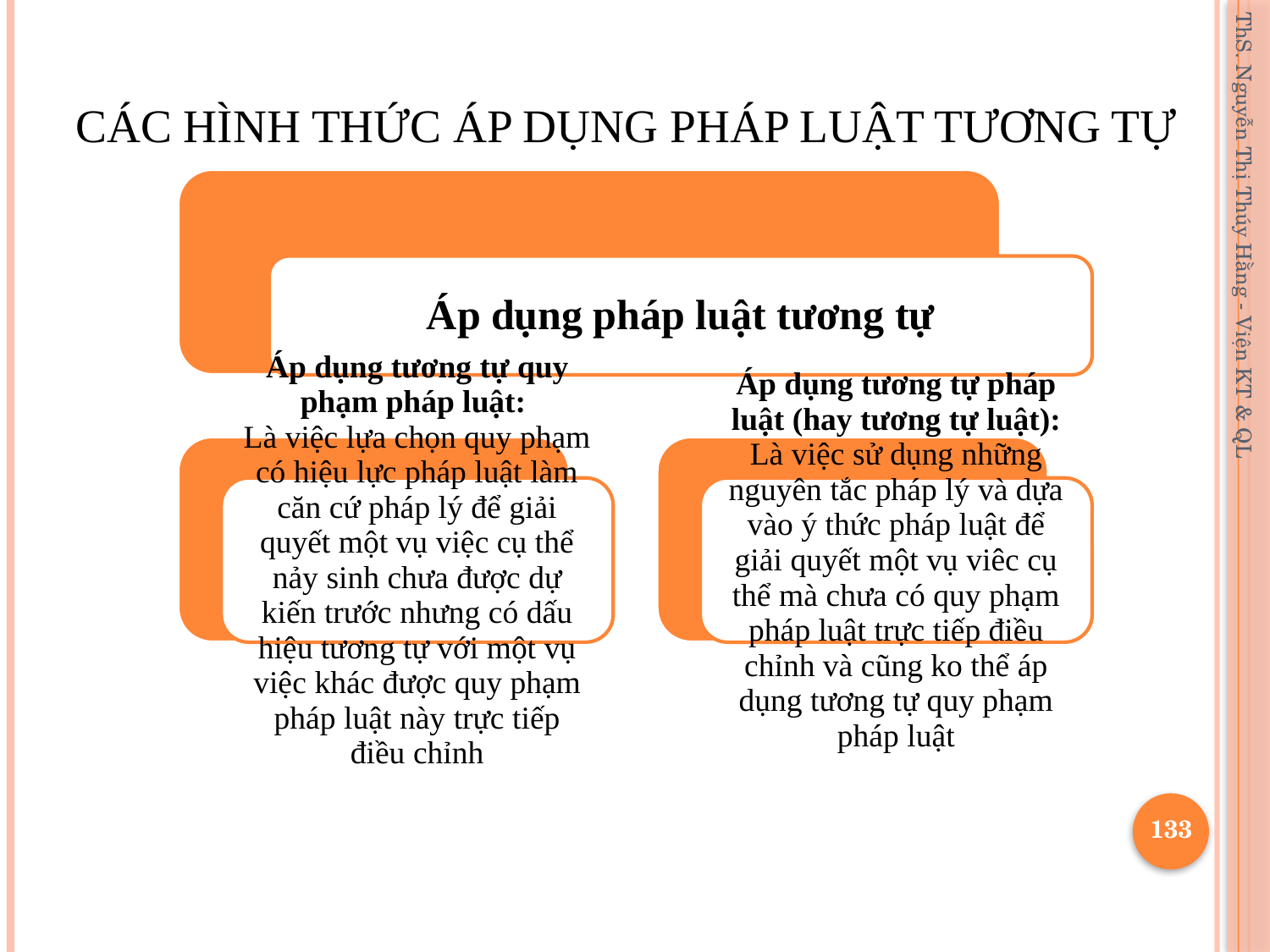

# Các hình thức áp dụng pháp luật tương tự
Áp dụng pháp luật tương tự
Áp dụng tương tự quy phạm pháp luật:
Là việc lựa chọn quy phạm có hiệu lực pháp luật làm căn cứ pháp lý để giải quyết một vụ việc cụ thể nảy sinh chưa được dự kiến trước nhưng có dấu hiệu tương tự với một vụ việc khác được quy phạm pháp luật này trực tiếp điều chỉnh
Áp dụng tương tự pháp luật (hay tương tự luật):
Là việc sử dụng những nguyên tắc pháp lý và dựa vào ý thức pháp luật để giải quyết một vụ viêc cụ thể mà chưa có quy phạm pháp luật trực tiếp điều chỉnh và cũng ko thể áp dụng tương tự quy phạm pháp luật
ThS. Nguyễn Thị Thúy Hằng - Viện KT & QL
133